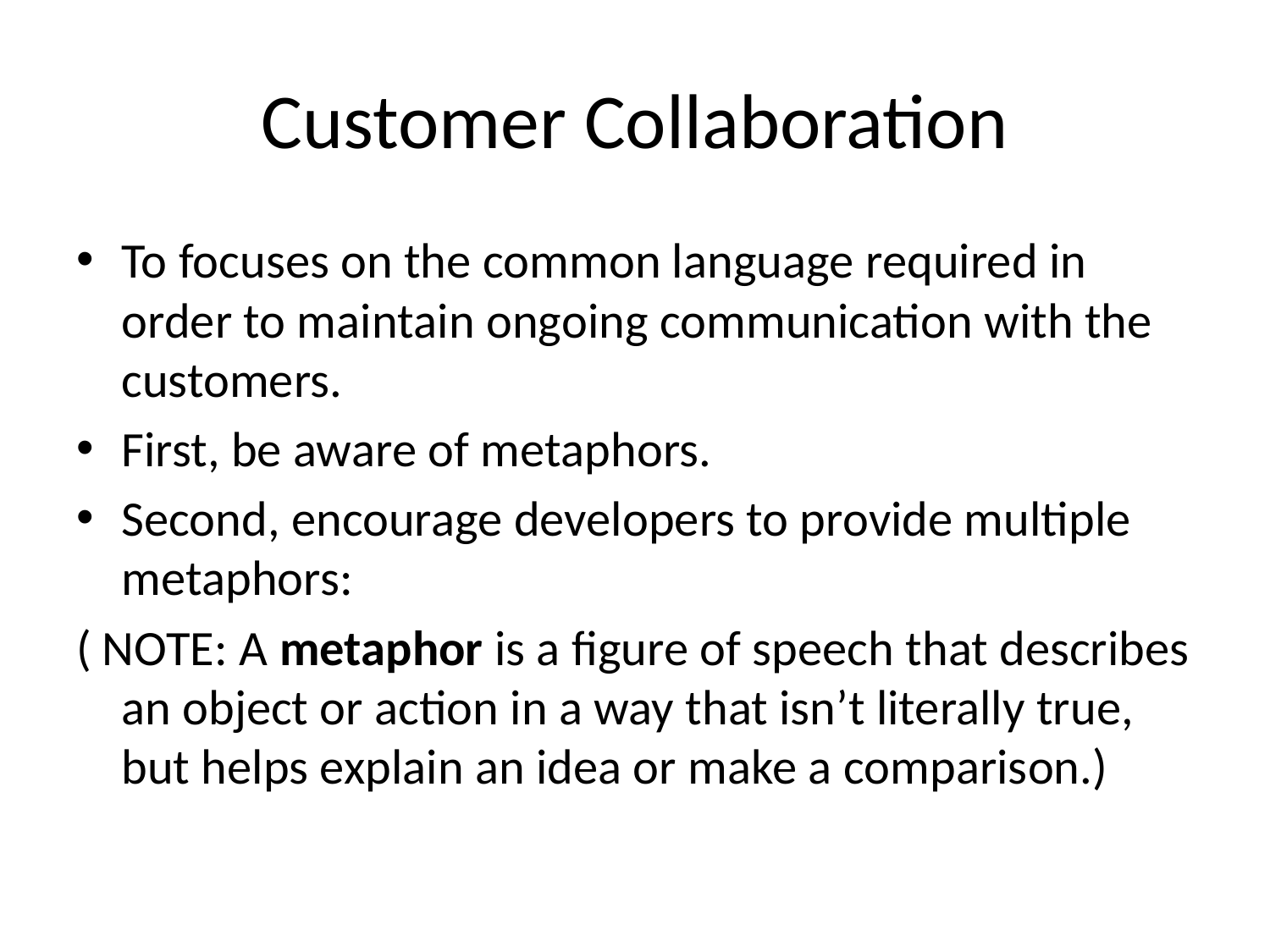

# Customer Collaboration
To focuses on the common language required in order to maintain ongoing communication with the customers.
First, be aware of metaphors.
Second, encourage developers to provide multiple metaphors:
( NOTE: A metaphor is a figure of speech that describes an object or action in a way that isn’t literally true, but helps explain an idea or make a comparison.)